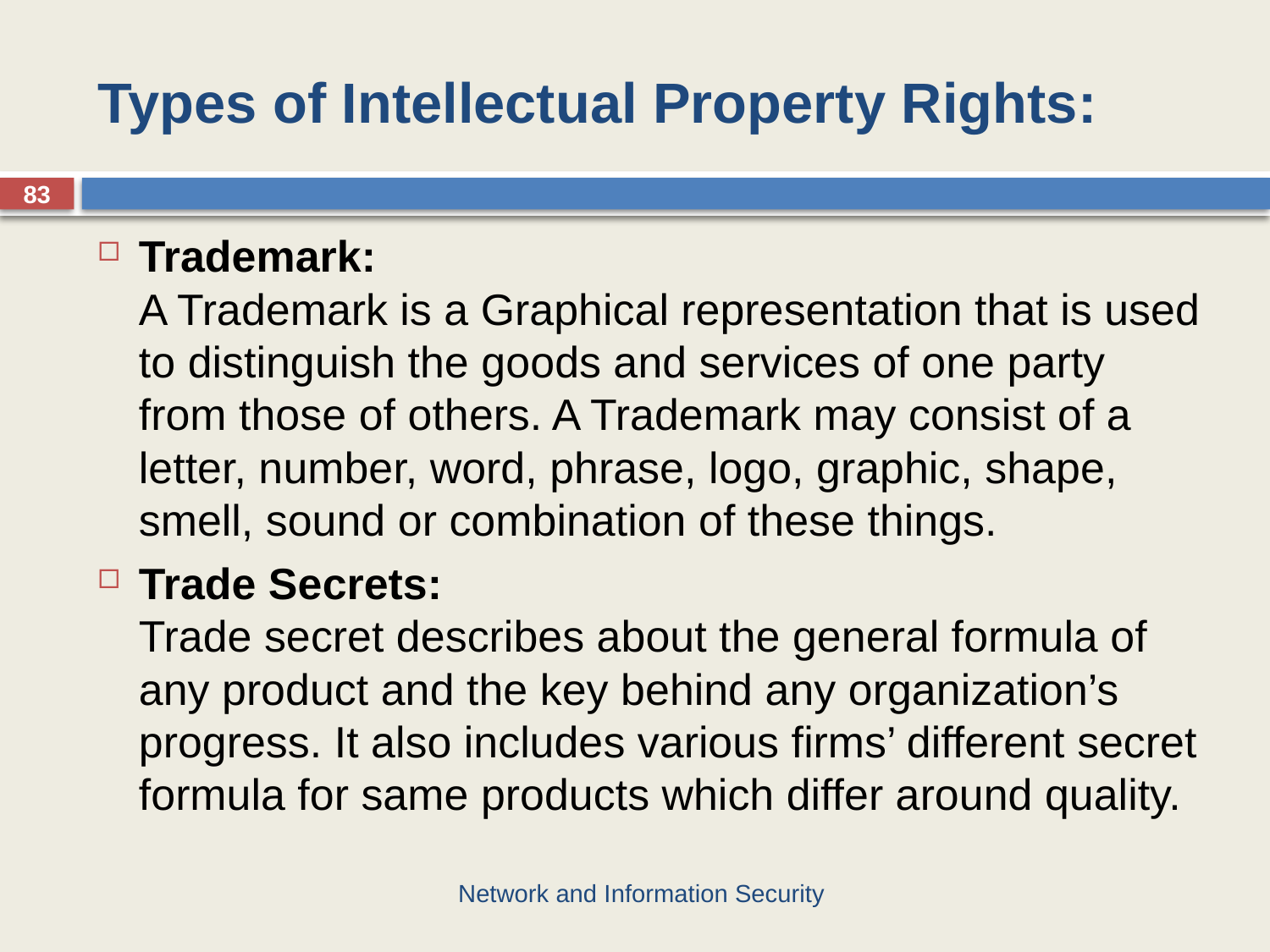

# Types of Intellectual Property Rights:
83
Trademark:
A Trademark is a Graphical representation that is used to distinguish the goods and services of one party from those of others. A Trademark may consist of a letter, number, word, phrase, logo, graphic, shape, smell, sound or combination of these things.
Trade Secrets:
Trade secret describes about the general formula of any product and the key behind any organization’s progress. It also includes various firms’ different secret formula for same products which differ around quality.

Network and Information Security